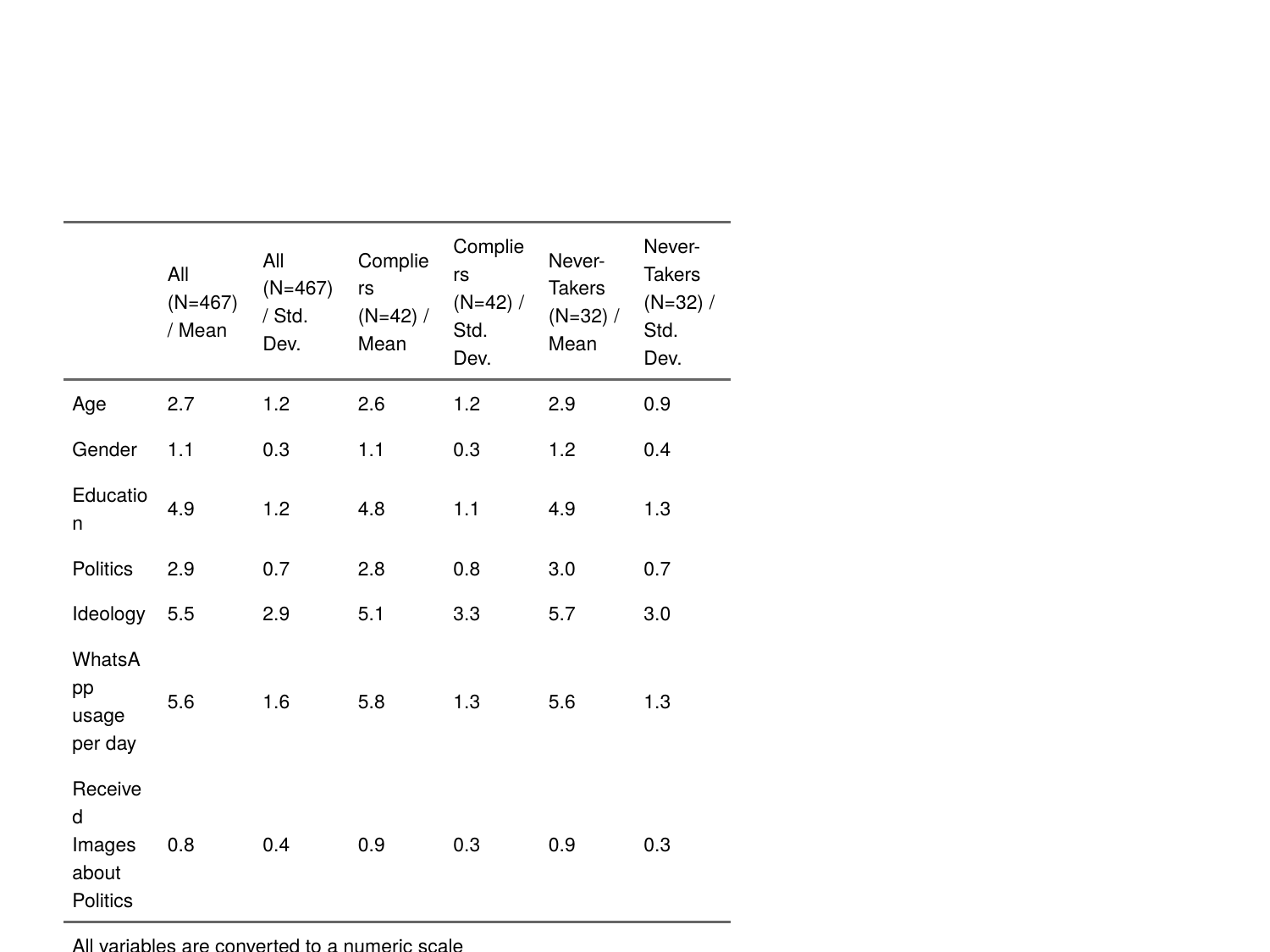

|  | All (N=467) / Mean | All (N=467) / Std. Dev. | Compliers (N=42) / Mean | Compliers (N=42) / Std. Dev. | Never-Takers (N=32) / Mean | Never-Takers (N=32) / Std. Dev. |
| --- | --- | --- | --- | --- | --- | --- |
| Age | 2.7 | 1.2 | 2.6 | 1.2 | 2.9 | 0.9 |
| Gender | 1.1 | 0.3 | 1.1 | 0.3 | 1.2 | 0.4 |
| Education | 4.9 | 1.2 | 4.8 | 1.1 | 4.9 | 1.3 |
| Politics | 2.9 | 0.7 | 2.8 | 0.8 | 3.0 | 0.7 |
| Ideology | 5.5 | 2.9 | 5.1 | 3.3 | 5.7 | 3.0 |
| WhatsApp usage per day | 5.6 | 1.6 | 5.8 | 1.3 | 5.6 | 1.3 |
| Received Images about Politics | 0.8 | 0.4 | 0.9 | 0.3 | 0.9 | 0.3 |
| All variables are converted to a numeric scale | All variables are converted to a numeric scale | All variables are converted to a numeric scale | All variables are converted to a numeric scale | All variables are converted to a numeric scale | All variables are converted to a numeric scale | All variables are converted to a numeric scale |